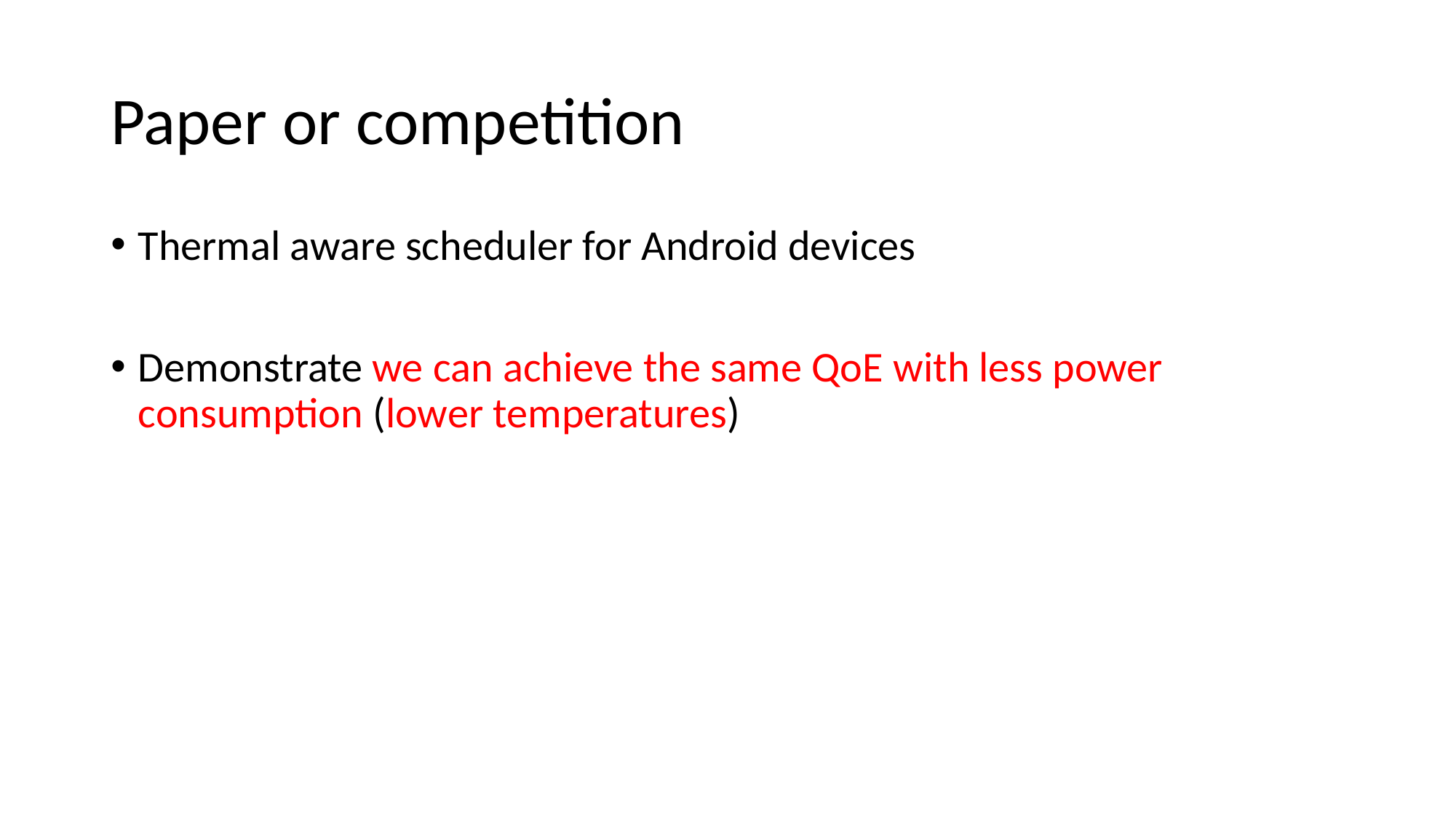

# Paper or competition
Thermal aware scheduler for Android devices

Demonstrate we can achieve the same QoE with less power consumption (lower temperatures)